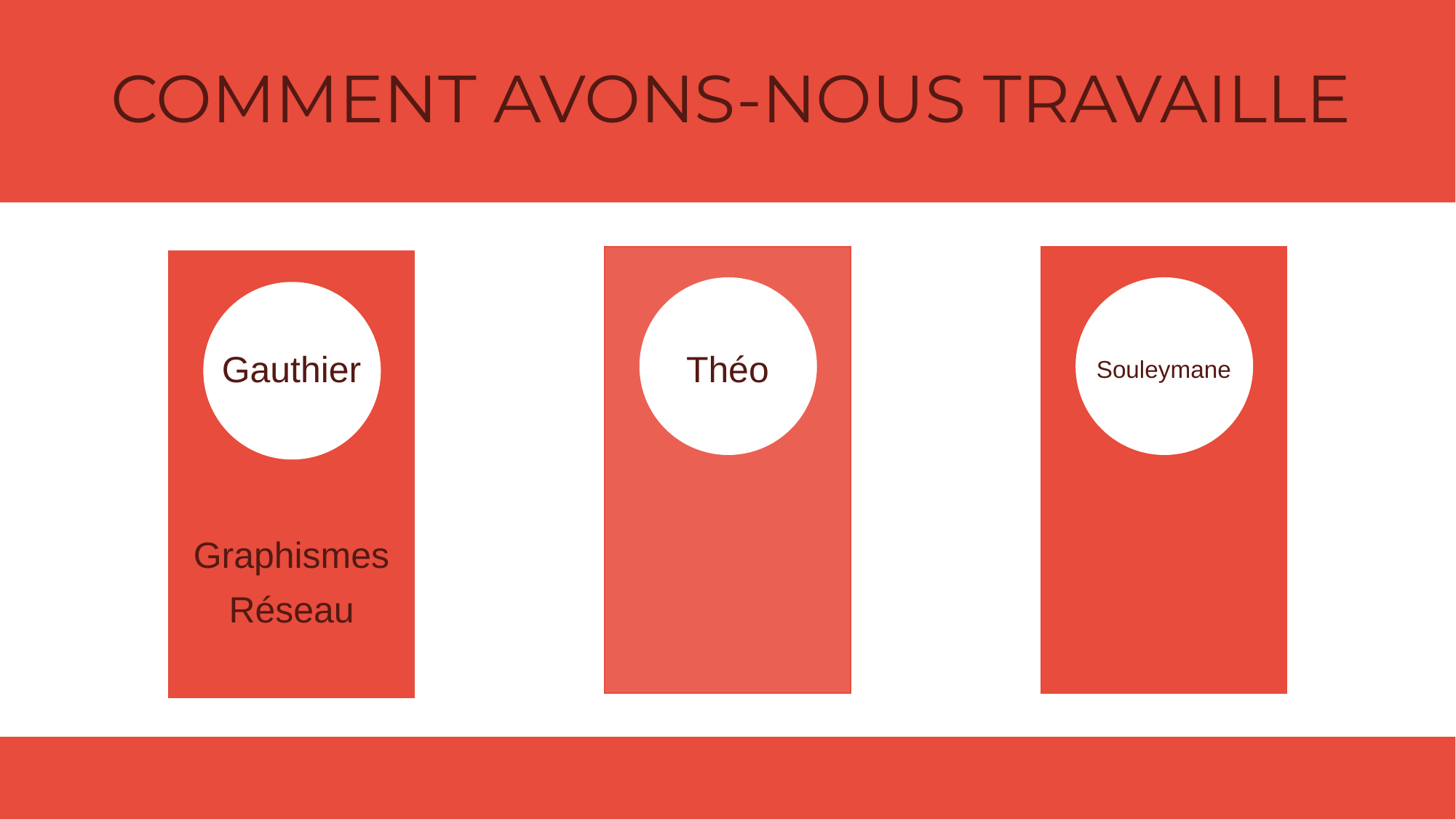

# COMMENT AVONS-NOUS TRAVAILLE

Gauthier
Théo
Souleymane

Graphismes
Réseau